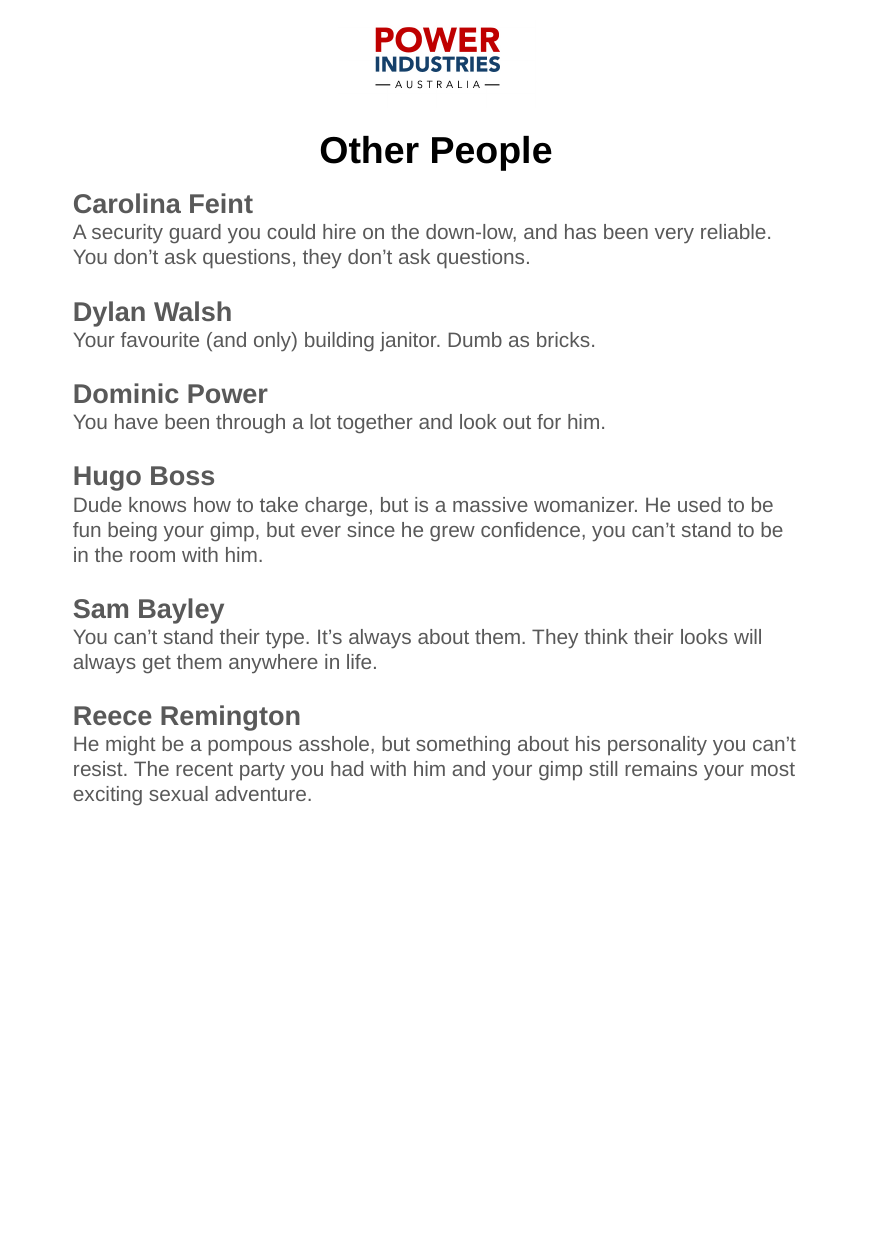

Other People
Carolina Feint
A security guard you could hire on the down-low, and has been very reliable. You don’t ask questions, they don’t ask questions.

Dylan Walsh
Your favourite (and only) building janitor. Dumb as bricks.

Dominic Power
You have been through a lot together and look out for him.

Hugo Boss
Dude knows how to take charge, but is a massive womanizer. He used to be fun being your gimp, but ever since he grew confidence, you can’t stand to be in the room with him.

Sam Bayley
You can’t stand their type. It’s always about them. They think their looks will always get them anywhere in life.

Reece Remington
He might be a pompous asshole, but something about his personality you can’t resist. The recent party you had with him and your gimp still remains your most exciting sexual adventure.